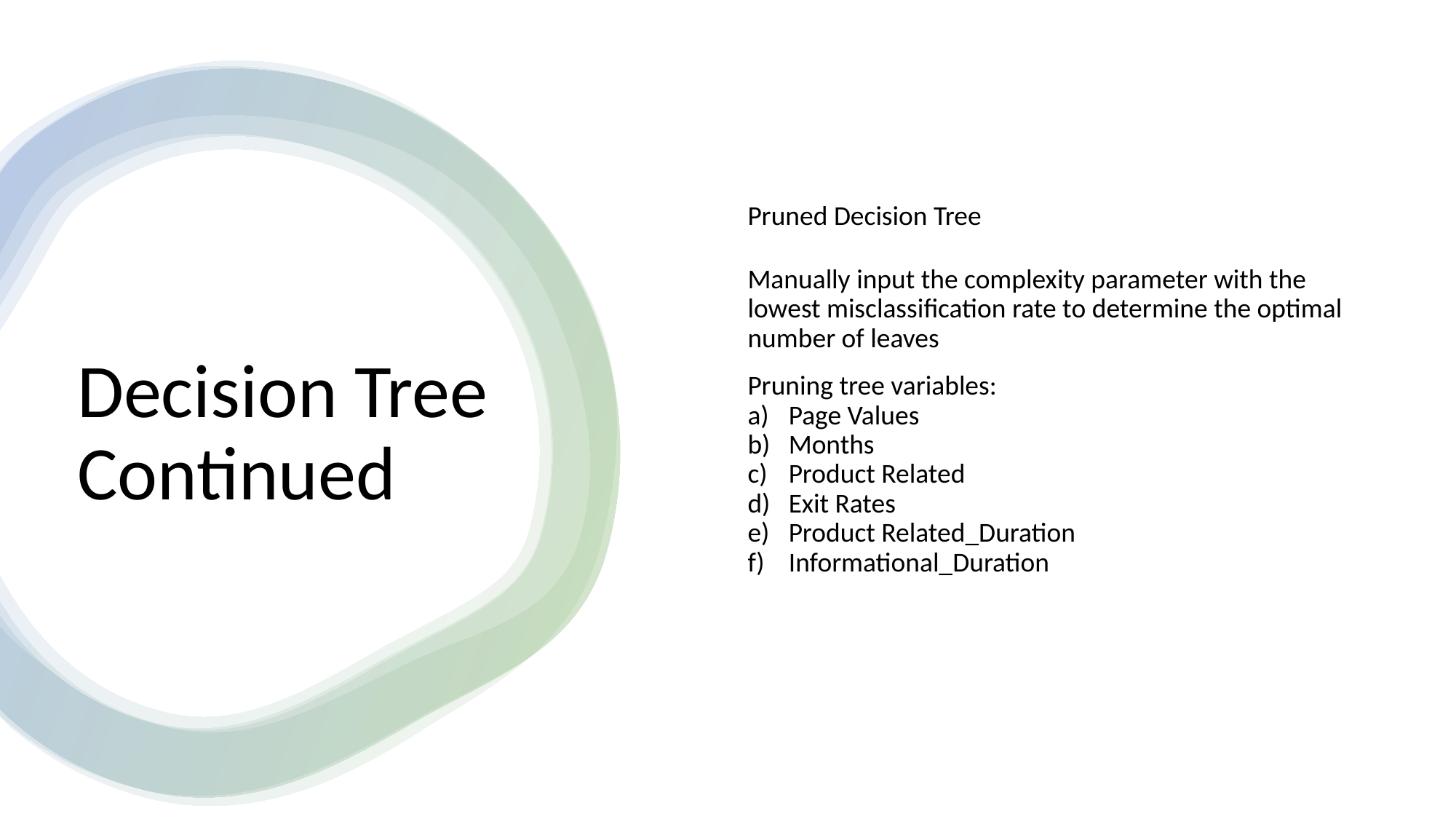

Pruned Decision Tree
Manually input the complexity parameter with the lowest misclassification rate to determine the optimal number of leaves
Pruning tree variables:
Page Values
Months
Product Related
Exit Rates
Product Related_Duration
Informational_Duration

Decision Tree Continued